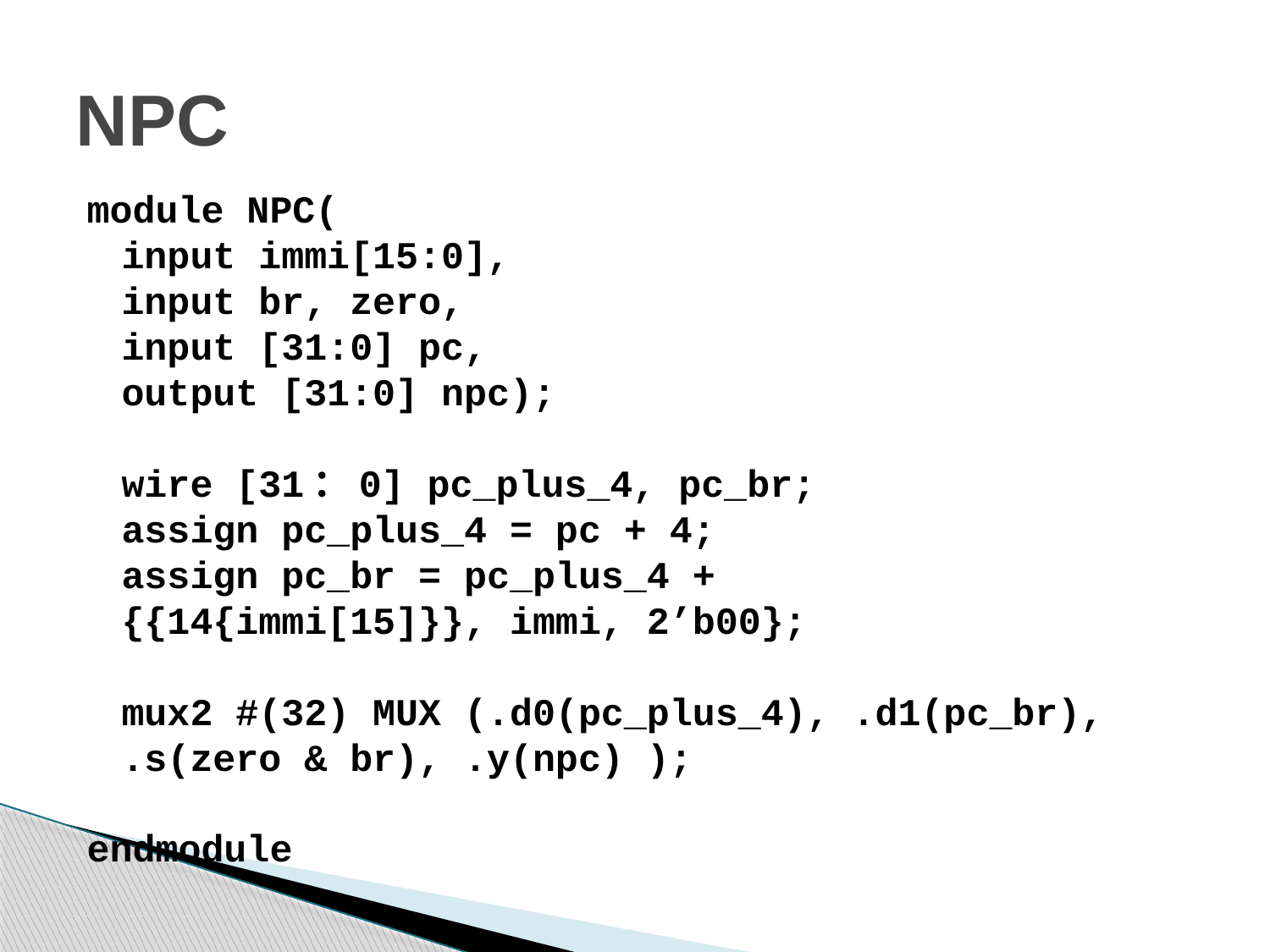

# NPC
module NPC(
	input immi[15:0],
	input br, zero,
	input [31:0] pc,
	output [31:0] npc);

	wire [31：0] pc_plus_4, pc_br;
	assign pc_plus_4 = pc + 4;
	assign pc_br = pc_plus_4 +
				{{14{immi[15]}}, immi, 2’b00};

	mux2 #(32) MUX (.d0(pc_plus_4), .d1(pc_br),
		.s(zero & br), .y(npc) );

endmodule